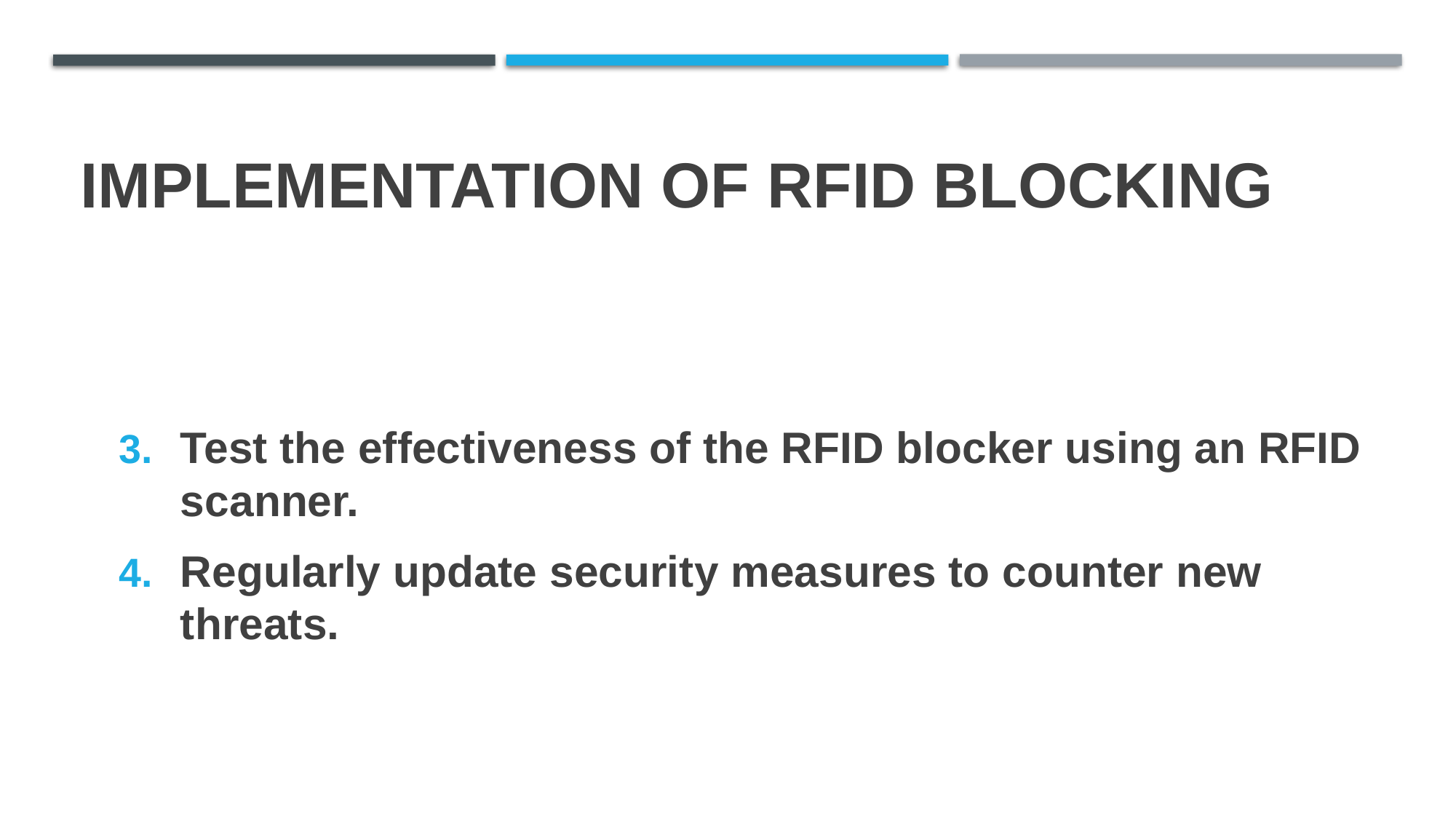

# Implementation of RFID Blocking
Test the effectiveness of the RFID blocker using an RFID scanner.
Regularly update security measures to counter new threats.